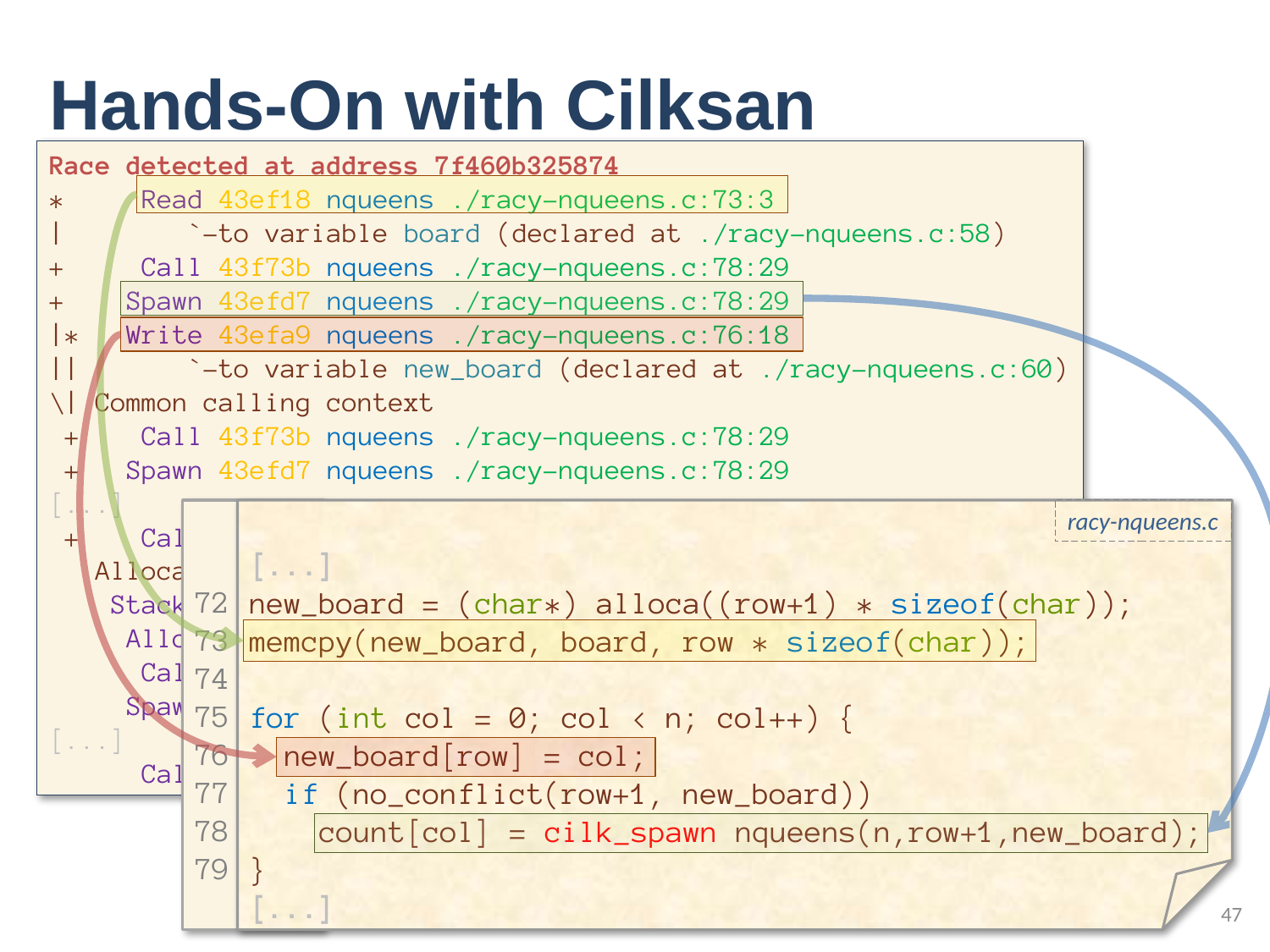

# Hands-On with Cilksan
Race detected at address 7f460b325874
*     Read 43ef18 nqueens ./racy-nqueens.c:73:3
|        `-to variable board (declared at ./racy-nqueens.c:58)
+     Call 43f73b nqueens ./racy-nqueens.c:78:29
+    Spawn 43efd7 nqueens ./racy-nqueens.c:78:29
|*   Write 43efa9 nqueens ./racy-nqueens.c:76:18
||       `-to variable new_board (declared at ./racy-nqueens.c:60)
\| Common calling context
 +    Call 43f73b nqueens ./racy-nqueens.c:78:29
 +   Spawn 43efd7 nqueens ./racy-nqueens.c:78:29
[...]
 +    Call 43f42b main ./racy-nqueens.c:111:9
   Allocation context
    Stack object new_board (declared at ./racy-nqueens.c:60)
     Alloc 43eef8 in nqueens ./racy-nqueens.c:72:16
      Call 43f73b nqueens ./racy-nqueens.c:78:29
     Spawn 43efd7 nqueens ./racy-nqueens.c:78:29
[...]
      Call 43f42b main ./racy-nqueens.c:111:9

racy-nqueens.c

72
73
74
75
76
77
78
79

[...]
new_board = (char*) alloca((row+1) * sizeof(char));
memcpy(new_board, board, row * sizeof(char));

for (int col = 0; col < n; col++) {
  new_board[row] = col;
  if (no_conflict(row+1, new_board))
    count[col] = cilk_spawn nqueens(n,row+1,new_board);
}
[...]

47